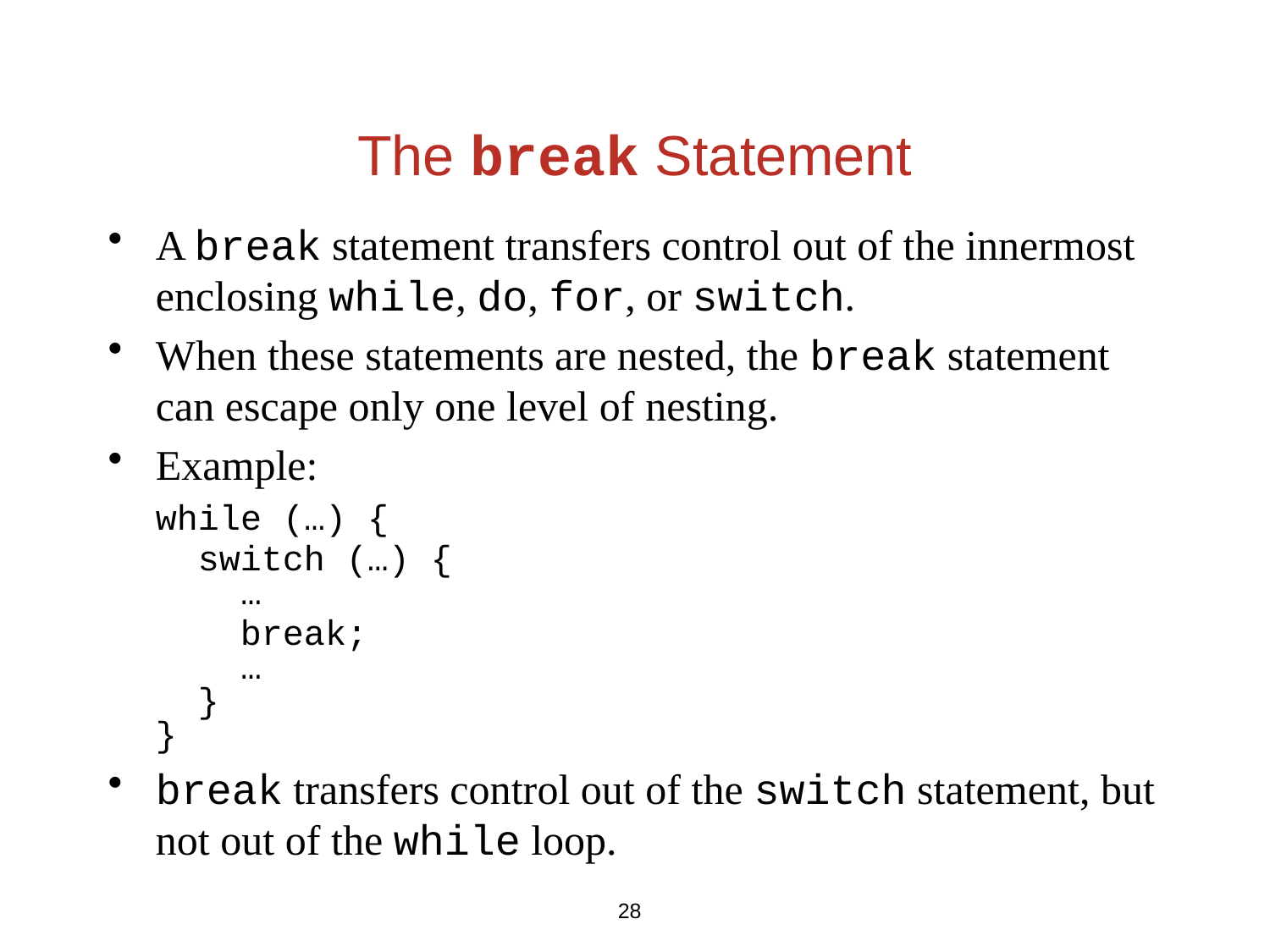

# The break Statement
A break statement transfers control out of the innermost enclosing while, do, for, or switch.
When these statements are nested, the break statement can escape only one level of nesting.
Example:
	while (…) {
	  switch (…) {
	    …
	    break;
	    …
	  }
	}
break transfers control out of the switch statement, but not out of the while loop.
28